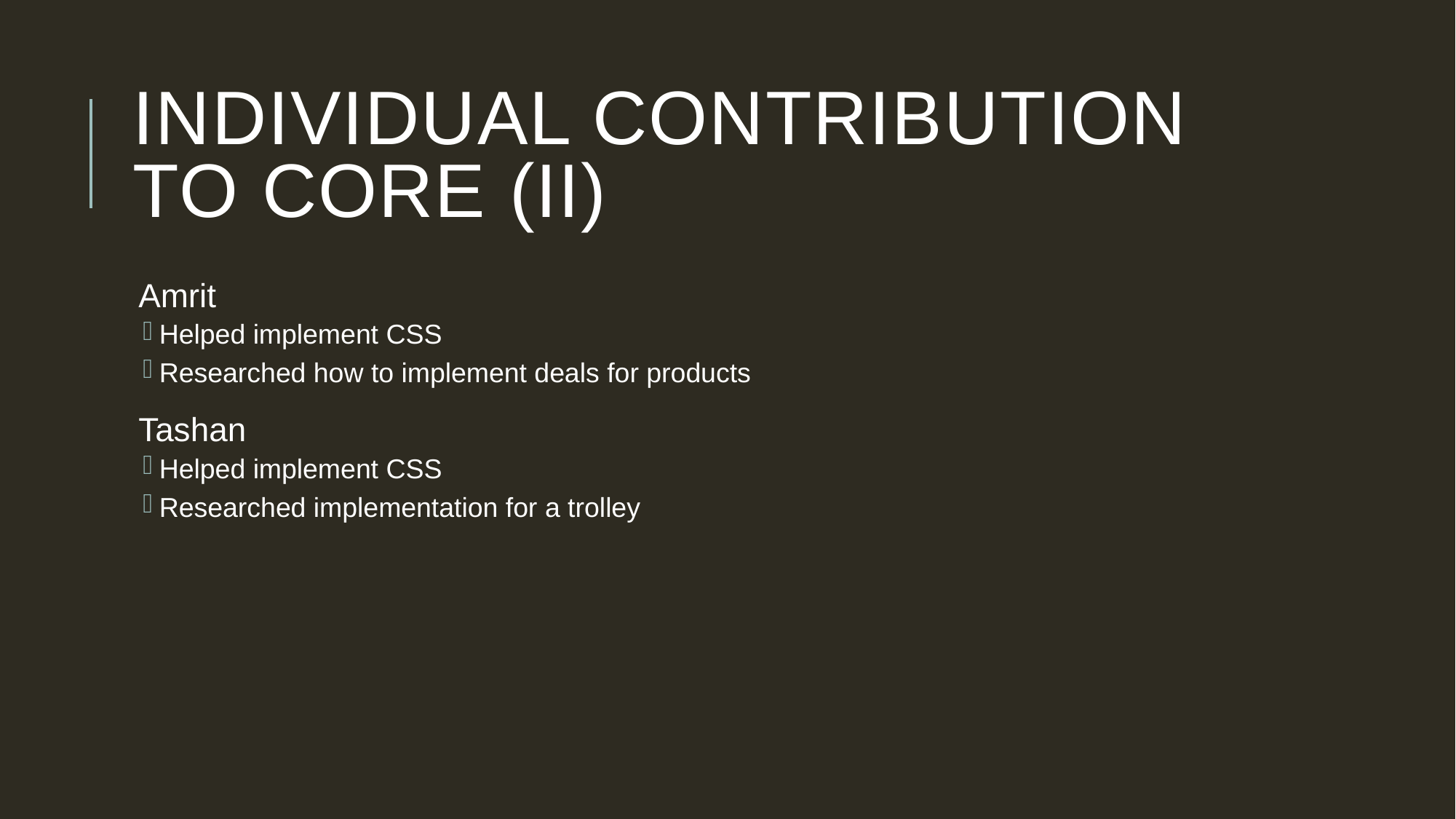

# Individual Contribution To Core (ii)
Amrit
Helped implement CSS
Researched how to implement deals for products
Tashan
Helped implement CSS
Researched implementation for a trolley